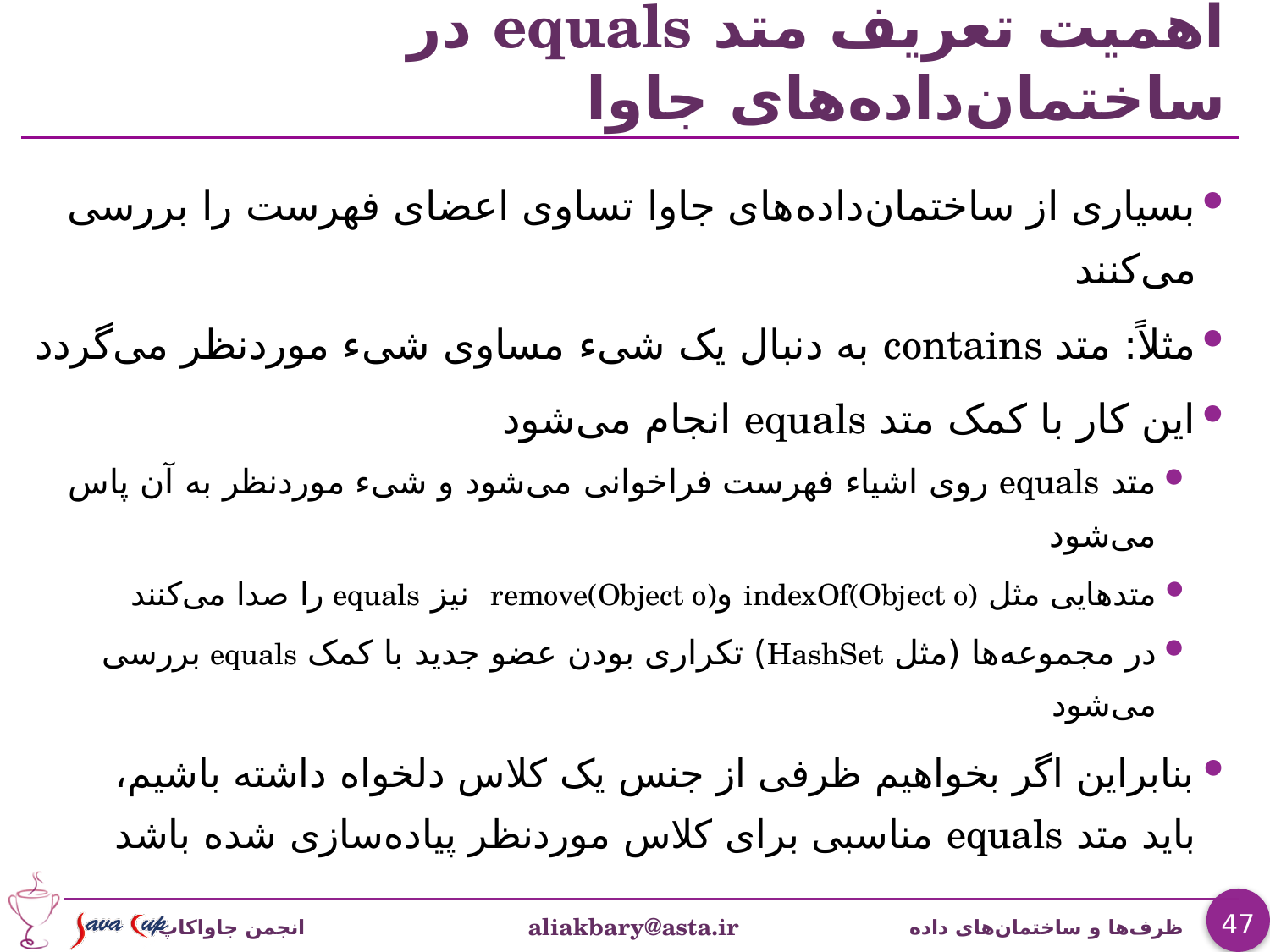

# اهمیت تعریف متد equals در ساختمان‌داده‌های جاوا
بسياری از ساختمان‌داده‌های جاوا تساوی اعضای فهرست را بررسی می‌کنند
مثلاً: متد contains به دنبال یک شیء مساوی شیء موردنظر می‌گردد
این کار با کمک متد equals انجام می‌شود
متد equals روی اشیاء فهرست فراخوانی می‌شود و شیء موردنظر به آن پاس می‌شود
متدهایی مثل indexOf(Object o) وremove(Object o)  نیز equals را صدا می‌کنند
در مجموعه‌ها (مثل HashSet) تکراری بودن عضو جدید با کمک equals بررسی می‌شود
بنابراین اگر بخواهیم ظرفی از جنس یک کلاس دلخواه داشته باشیم،
باید متد equals مناسبی برای کلاس موردنظر پیاده‌سازی شده باشد